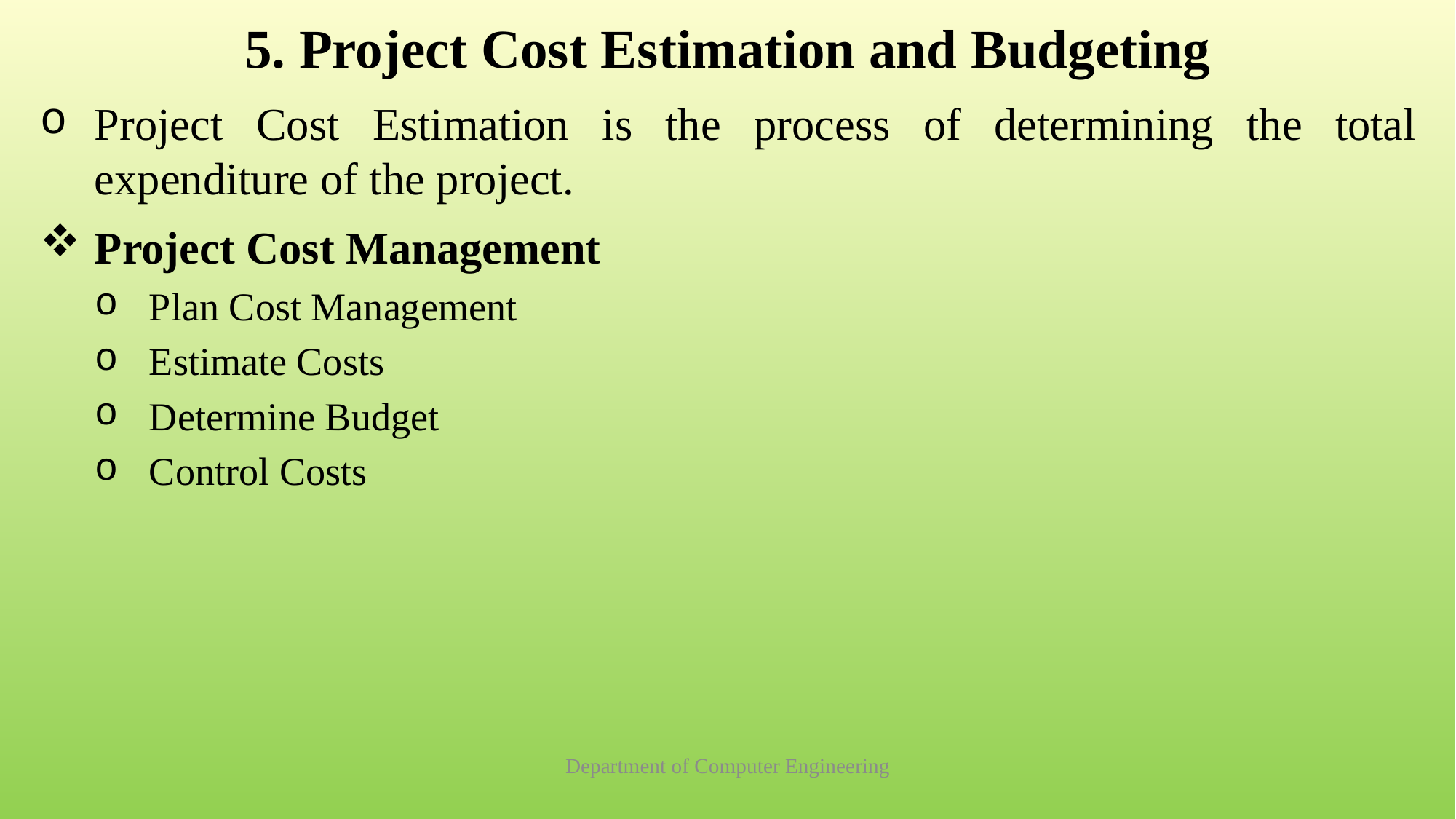

# 5. Project Cost Estimation and Budgeting
Project Cost Estimation is the process of determining the total expenditure of the project.
Project Cost Management
Plan Cost Management
Estimate Costs
Determine Budget
Control Costs

Department of Computer Engineering